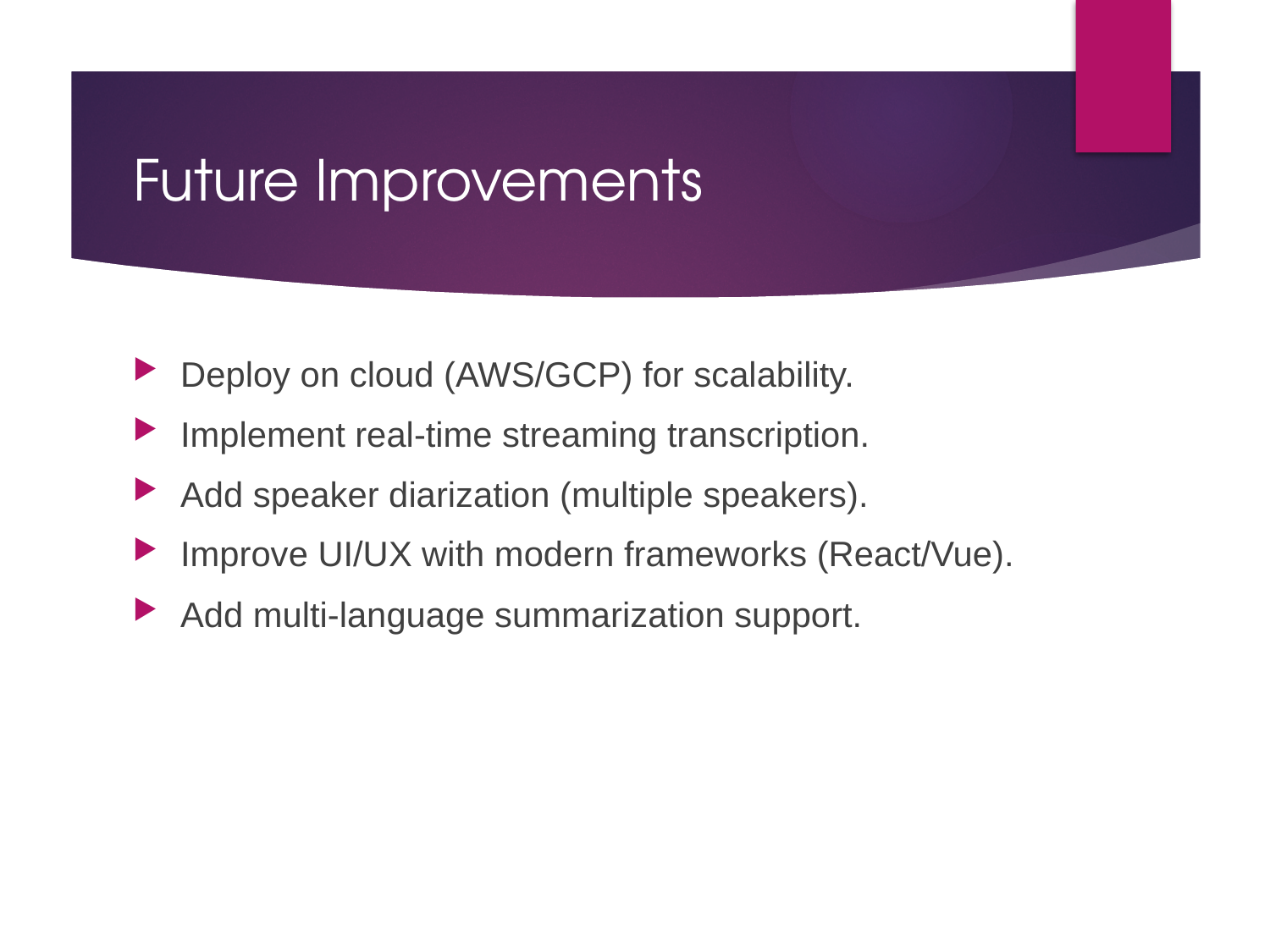

# Future Improvements
Deploy on cloud (AWS/GCP) for scalability.
Implement real-time streaming transcription.
Add speaker diarization (multiple speakers).
Improve UI/UX with modern frameworks (React/Vue).
Add multi-language summarization support.